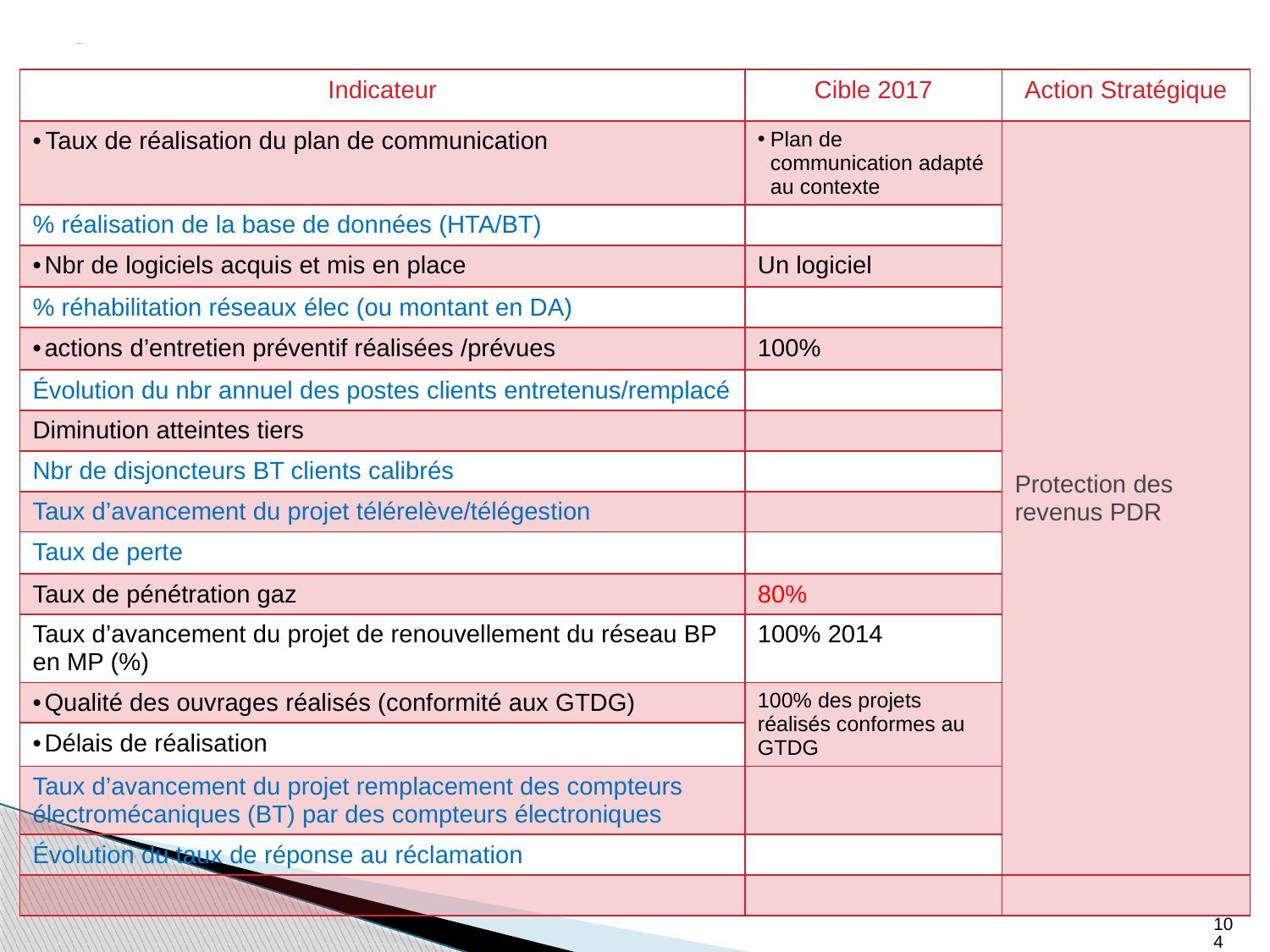

# Indicateurs Process :
| Indicateur | Cible 2017 | Action Stratégique |
| --- | --- | --- |
| Taux de réalisation du plan de communication | Plan de communication adapté au contexte | Protection des revenus PDR |
| % réalisation de la base de données (HTA/BT) |  |  |
| Nbr de logiciels acquis et mis en place | Un logiciel |  |
| % réhabilitation réseaux élec (ou montant en DA) |  |  |
| actions d’entretien préventif réalisées /prévues | 100% |  |
| Évolution du nbr annuel des postes clients entretenus/remplacé |  |  |
| Diminution atteintes tiers |  |  |
| Nbr de disjoncteurs BT clients calibrés |  |  |
| Taux d’avancement du projet télérelève/télégestion |  |  |
| Taux de perte |  |  |
| Taux de pénétration gaz | 80% |  |
| Taux d’avancement du projet de renouvellement du réseau BP en MP (%) | 100% 2014 |  |
| Qualité des ouvrages réalisés (conformité aux GTDG) | 100% des projets réalisés conformes au GTDG |  |
| Délais de réalisation |  |  |
| Taux d’avancement du projet remplacement des compteurs électromécaniques (BT) par des compteurs électroniques |  |  |
| Évolution du taux de réponse au réclamation |  |  |
|  |  |  |
104